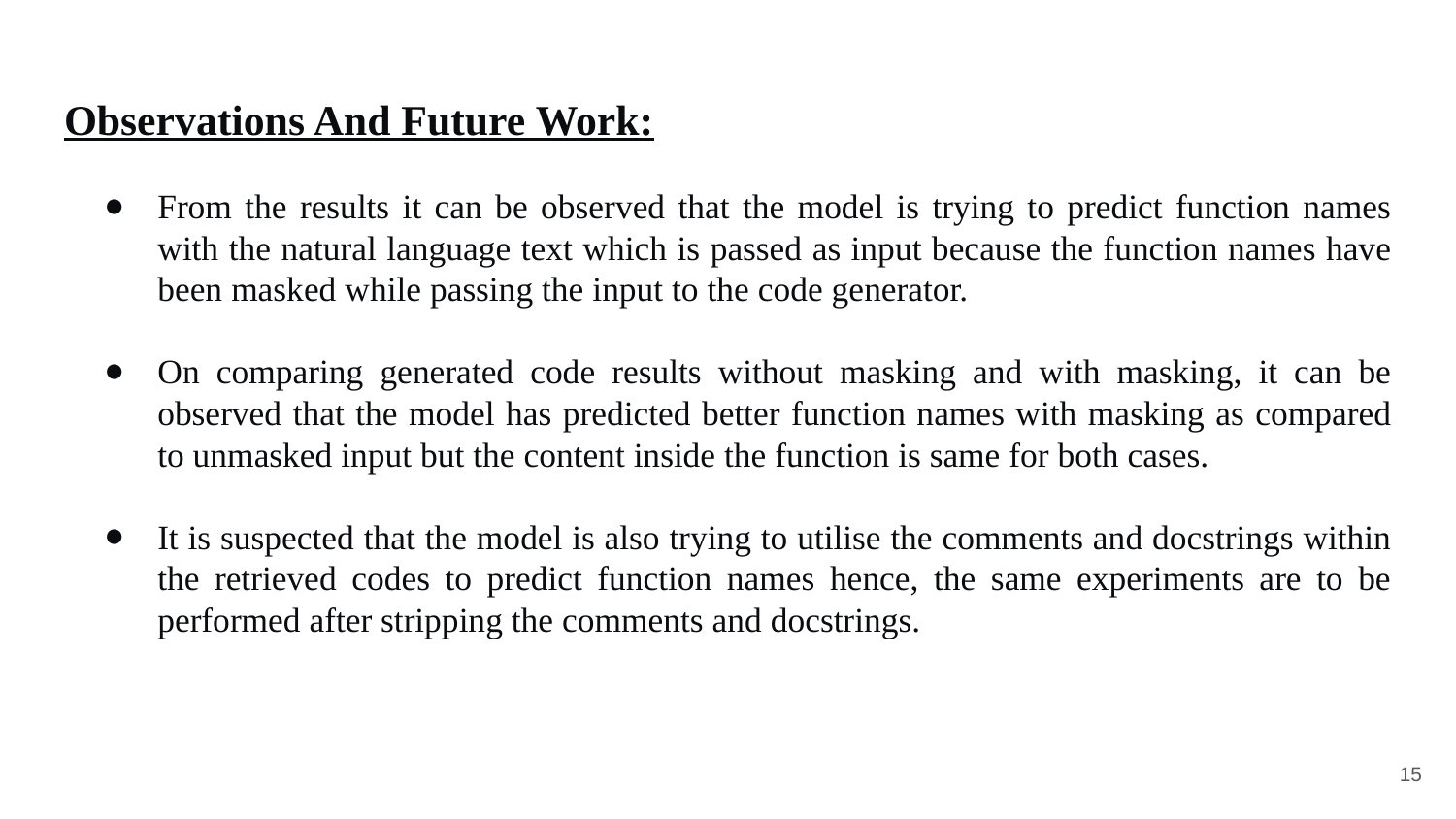

# Observations And Future Work:
From the results it can be observed that the model is trying to predict function names with the natural language text which is passed as input because the function names have been masked while passing the input to the code generator.

On comparing generated code results without masking and with masking, it can be observed that the model has predicted better function names with masking as compared to unmasked input but the content inside the function is same for both cases.

It is suspected that the model is also trying to utilise the comments and docstrings within the retrieved codes to predict function names hence, the same experiments are to be performed after stripping the comments and docstrings.
15